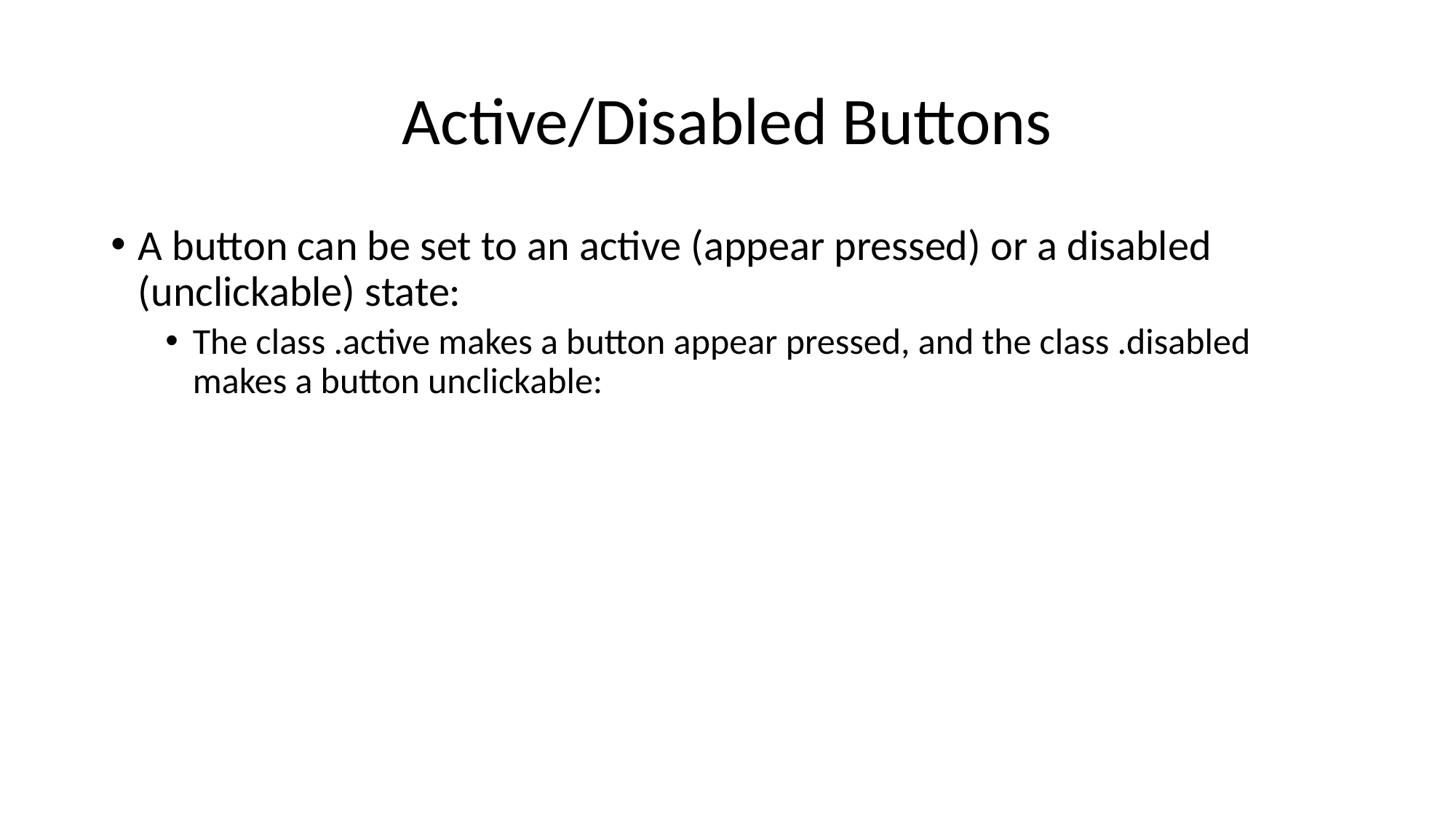

# Active/Disabled Buttons
A button can be set to an active (appear pressed) or a disabled (unclickable) state:
The class .active makes a button appear pressed, and the class .disabled makes a button unclickable: